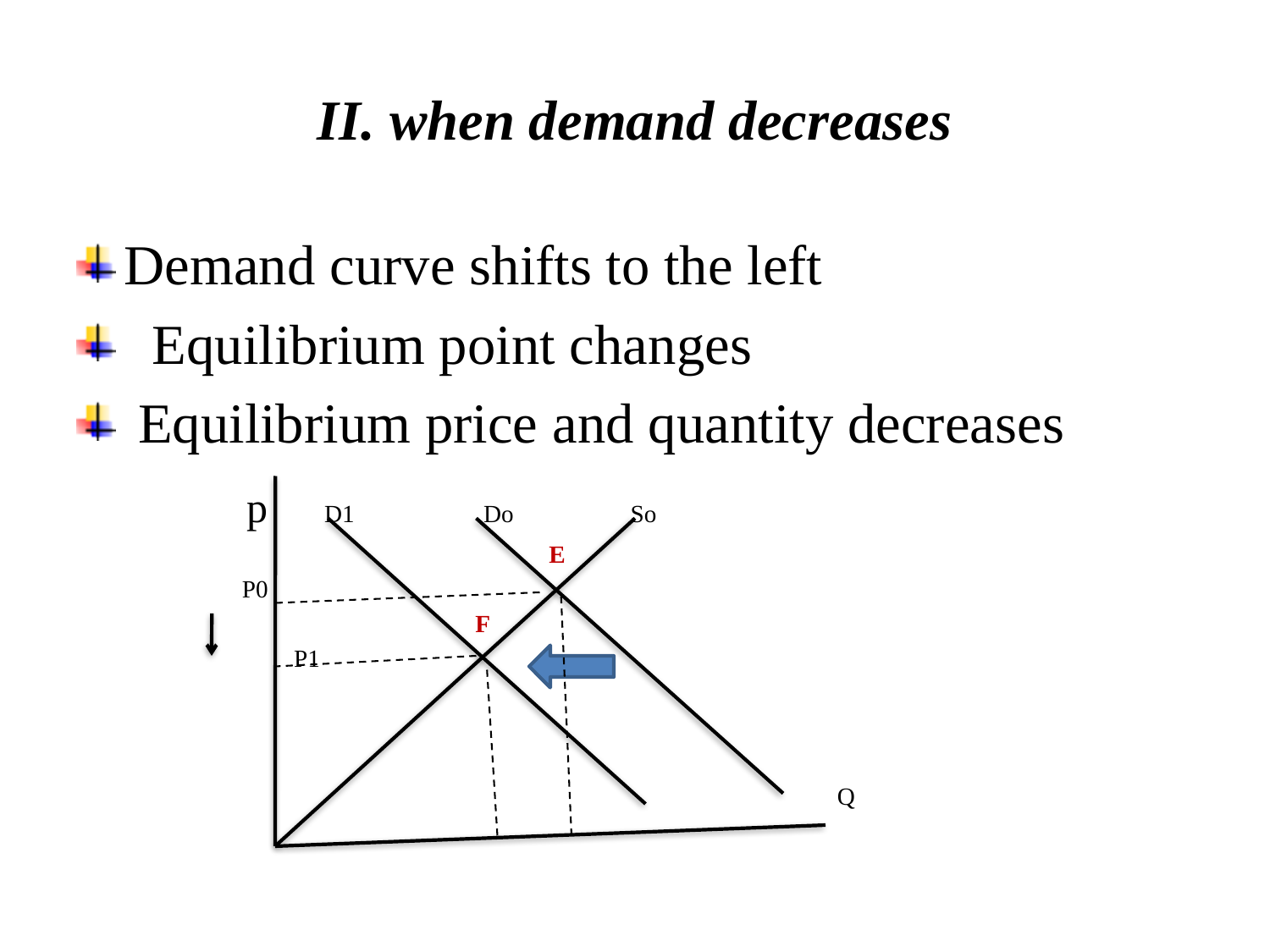

# II. when demand decreases
Demand curve shifts to the left
  Equilibrium point changes
 Equilibrium price and quantity decreases
            p    D1                     Do                   So
                                                                             E
                           P0
                                                                 F
		       P1

                                                                                                                            Q